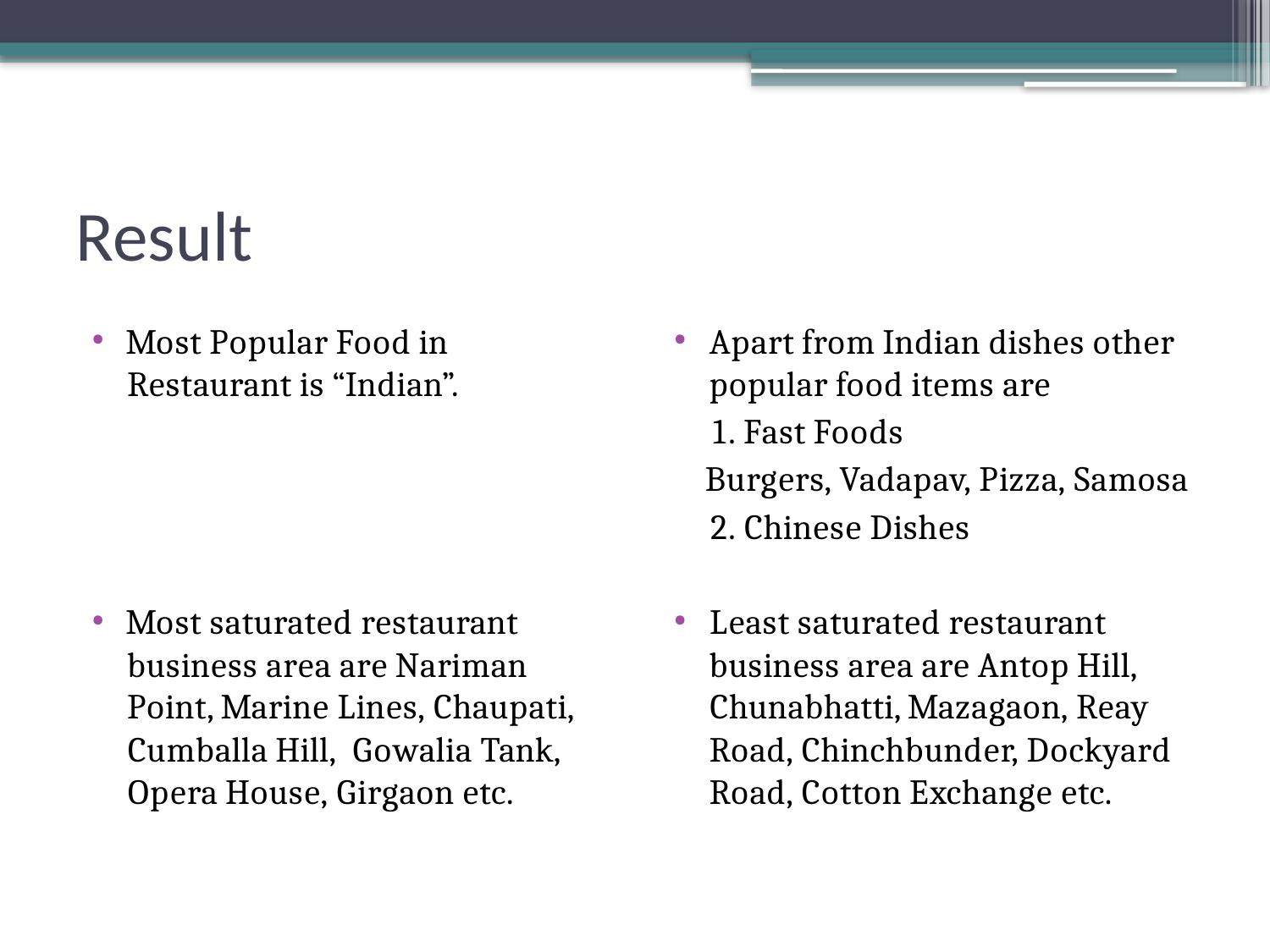

# Result
Most Popular Food in Restaurant is “Indian”.

Most saturated restaurant business area are Nariman Point, Marine Lines, Chaupati, Cumballa Hill,  Gowalia Tank, Opera House, Girgaon etc.

Apart from Indian dishes other popular food items are
	1. Fast Foods
    Burgers, Vadapav, Pizza, Samosa
	2. Chinese Dishes

Least saturated restaurant business area are Antop Hill, Chunabhatti, Mazagaon, Reay Road, Chinchbunder, Dockyard Road, Cotton Exchange etc.